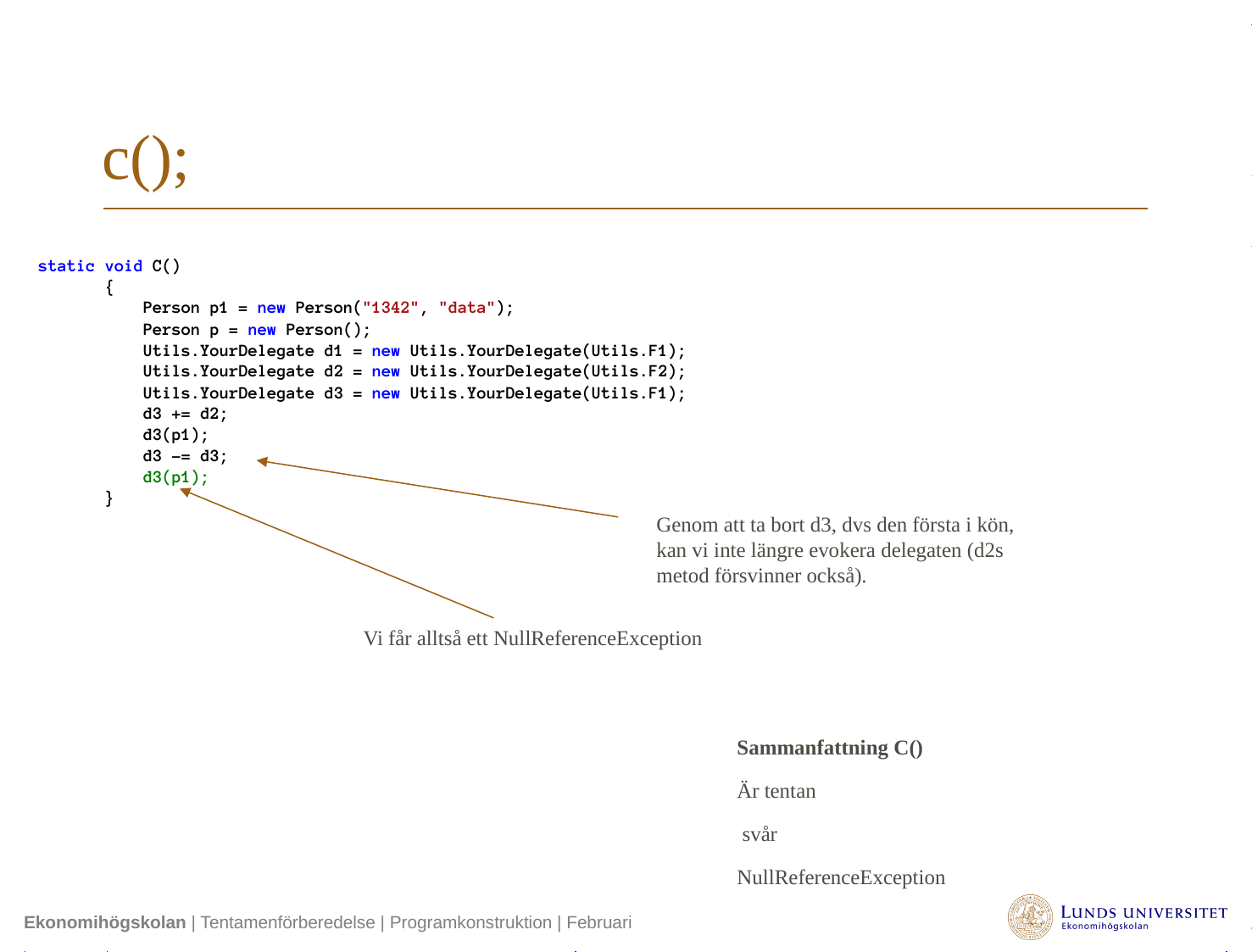

# c();
 static void C()
        {
            Person p1 = new Person("1342", "data");
            Person p = new Person();
            Utils.YourDelegate d1 = new Utils.YourDelegate(Utils.F1);
            Utils.YourDelegate d2 = new Utils.YourDelegate(Utils.F2);
            Utils.YourDelegate d3 = new Utils.YourDelegate(Utils.F1);
            d3 += d2;
            d3(p1);
            d3 -= d3;
            d3(p1);
        }
Genom att ta bort d3, dvs den första i kön, kan vi inte längre evokera delegaten (d2s metod försvinner också).
Vi får alltså ett NullReferenceException
Sammanfattning C()
Är tentan
 svår
NullReferenceException